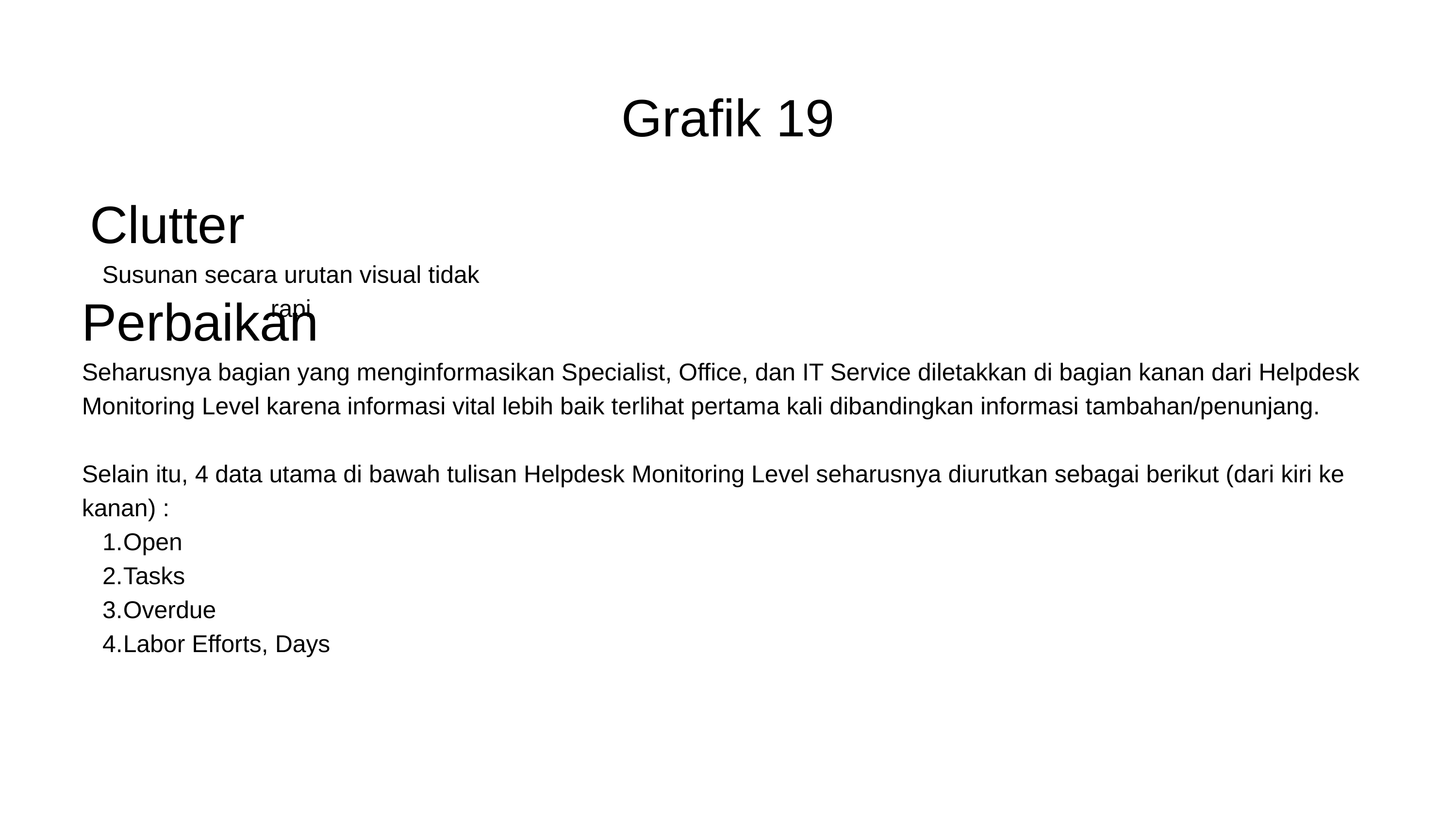

Grafik 19
Clutter
Susunan secara urutan visual tidak rapi
Perbaikan
Seharusnya bagian yang menginformasikan Specialist, Office, dan IT Service diletakkan di bagian kanan dari Helpdesk Monitoring Level karena informasi vital lebih baik terlihat pertama kali dibandingkan informasi tambahan/penunjang.

Selain itu, 4 data utama di bawah tulisan Helpdesk Monitoring Level seharusnya diurutkan sebagai berikut (dari kiri ke kanan) :
Open
Tasks
Overdue
Labor Efforts, Days